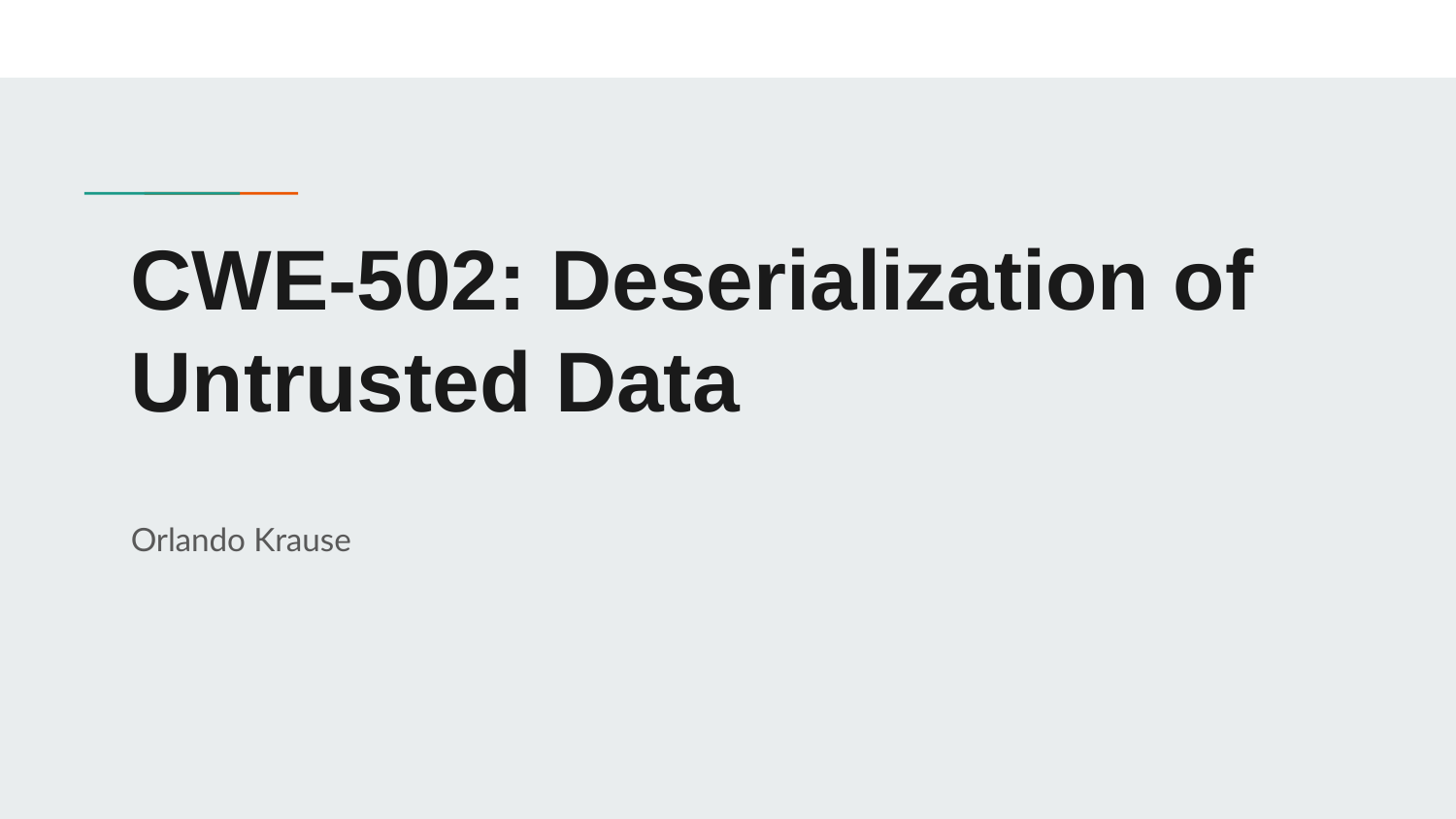

# CWE-502: Deserialization of Untrusted Data
Orlando Krause